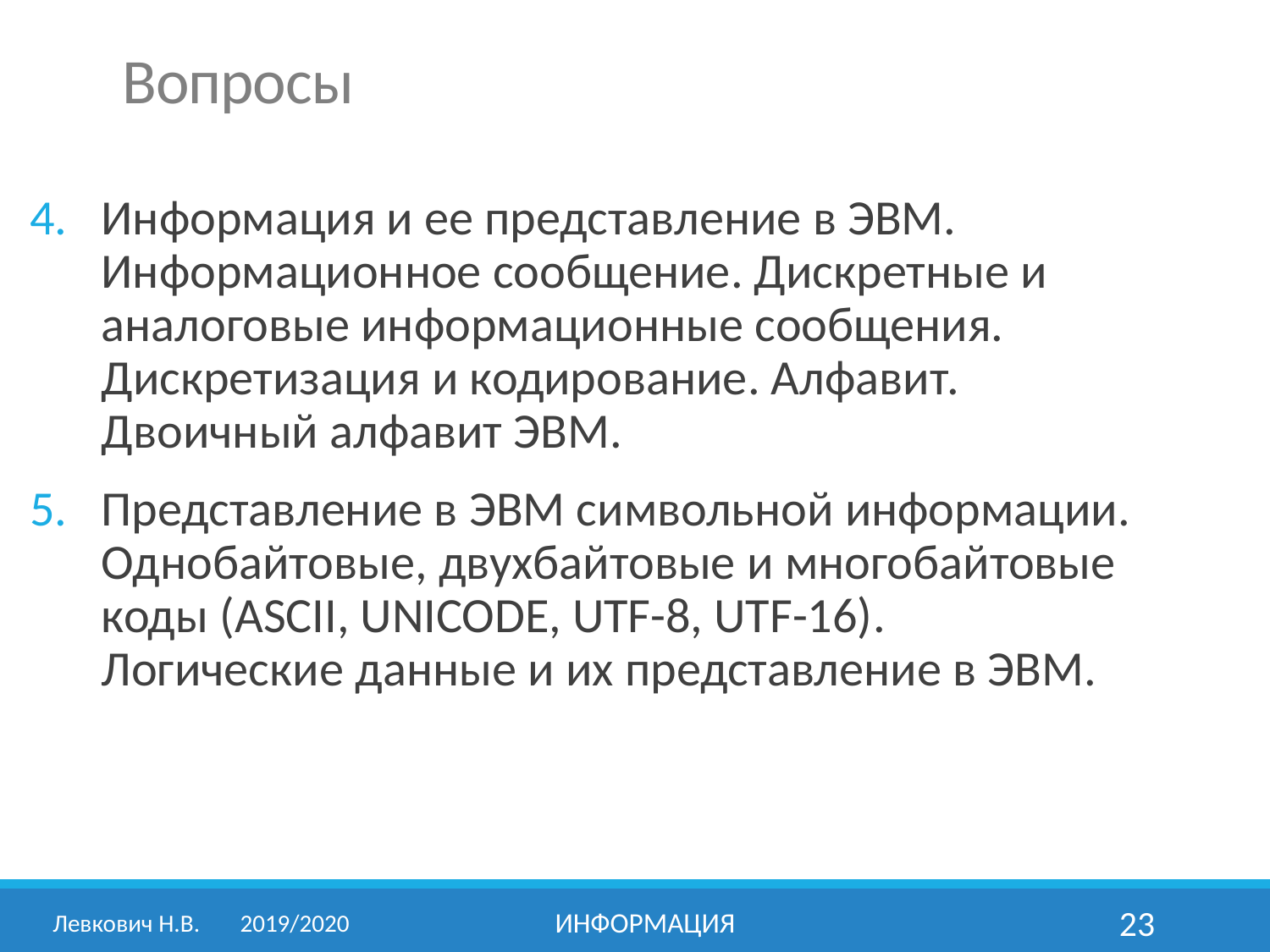

Вопросы
Информация и ее представление в ЭВМ. Информационное сообщение. Дискретные и аналоговые информационные сообщения. Дискретизация и кодирование. Алфавит.
Двоичный алфавит ЭВМ.
Представление в ЭВМ символьной информации. Однобайтовые, двухбайтовые и многобайтовые коды (ASCII, UNICODE, UTF-8, UTF-16).
Логические данные и их представление в ЭВМ.

Левкович Н.В.	2019/2020
информация
23